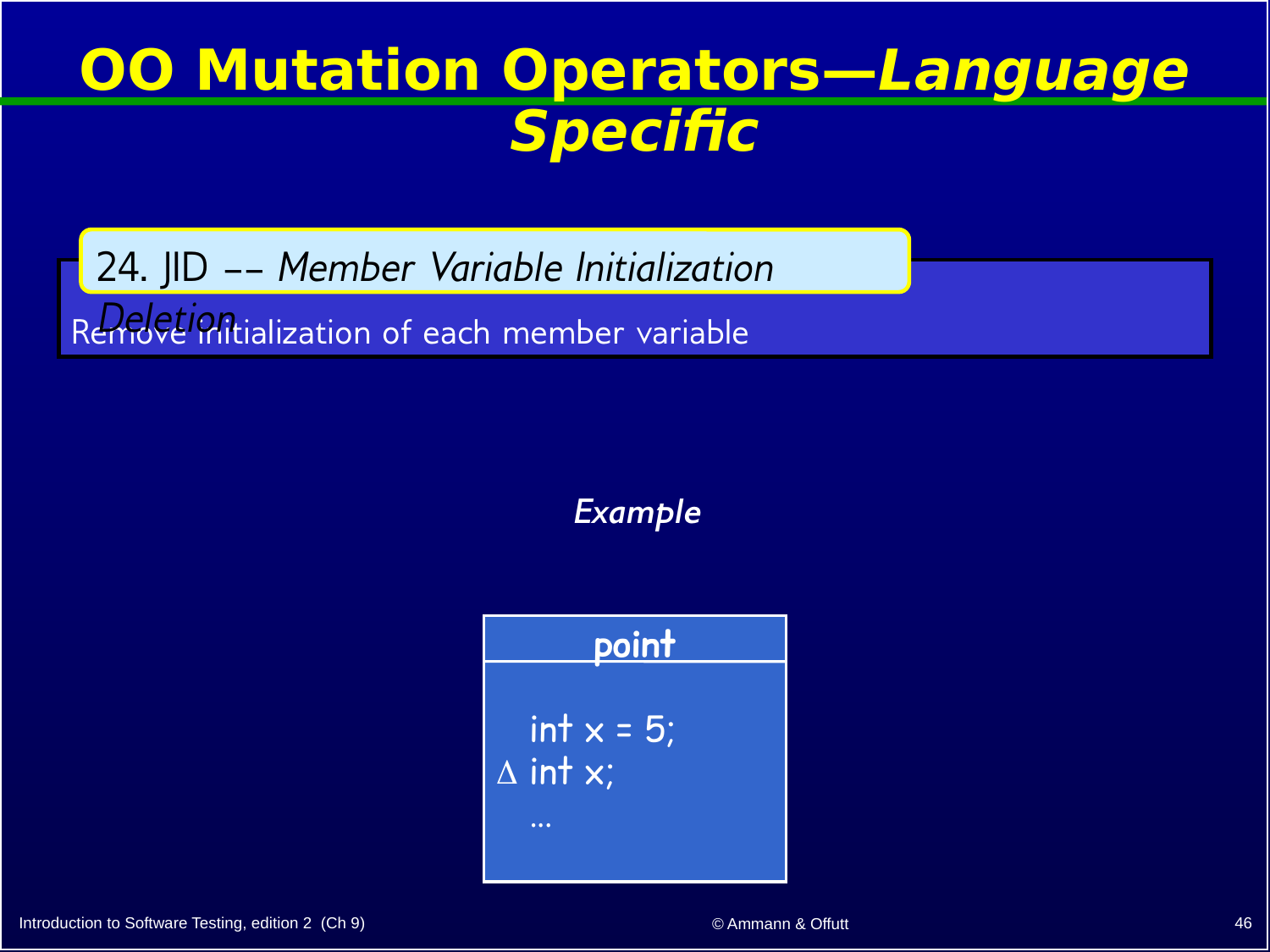

# OO Mutation Operators—Language Specific

24. JID –– Member Variable Initialization Deletion

Remove initialization of each member variable
Example
point

	int x = 5;
Δ	int x;
	…

46
Introduction to Software Testing, edition 2  (Ch 9)
© Ammann & Offutt